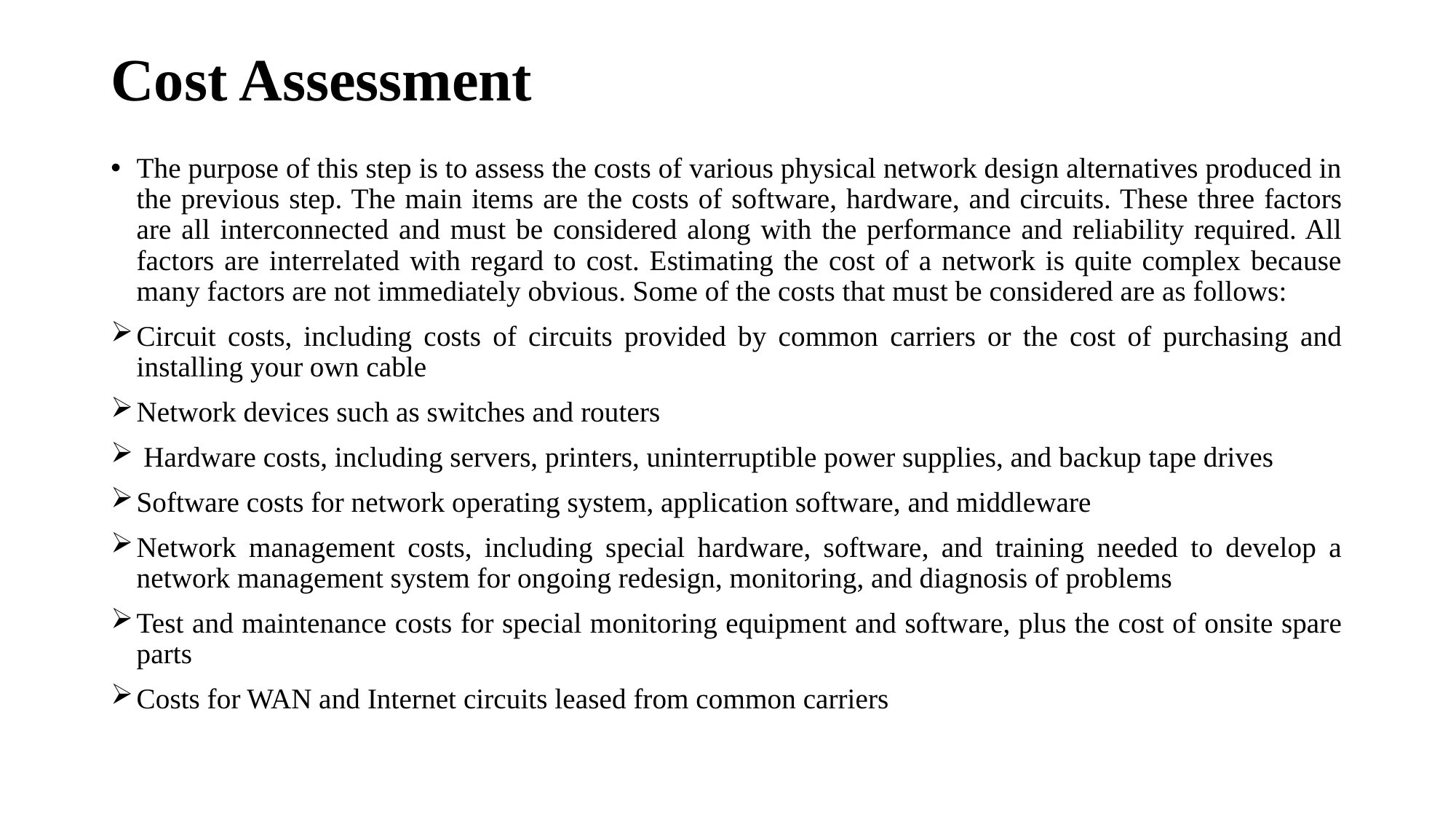

# Cost Assessment
The purpose of this step is to assess the costs of various physical network design alternatives produced in the previous step. The main items are the costs of software, hardware, and circuits. These three factors are all interconnected and must be considered along with the performance and reliability required. All factors are interrelated with regard to cost. Estimating the cost of a network is quite complex because many factors are not immediately obvious. Some of the costs that must be considered are as follows:
Circuit costs, including costs of circuits provided by common carriers or the cost of purchasing and installing your own cable
Network devices such as switches and routers
 Hardware costs, including servers, printers, uninterruptible power supplies, and backup tape drives
Software costs for network operating system, application software, and middleware
Network management costs, including special hardware, software, and training needed to develop a network management system for ongoing redesign, monitoring, and diagnosis of problems
Test and maintenance costs for special monitoring equipment and software, plus the cost of onsite spare parts
Costs for WAN and Internet circuits leased from common carriers